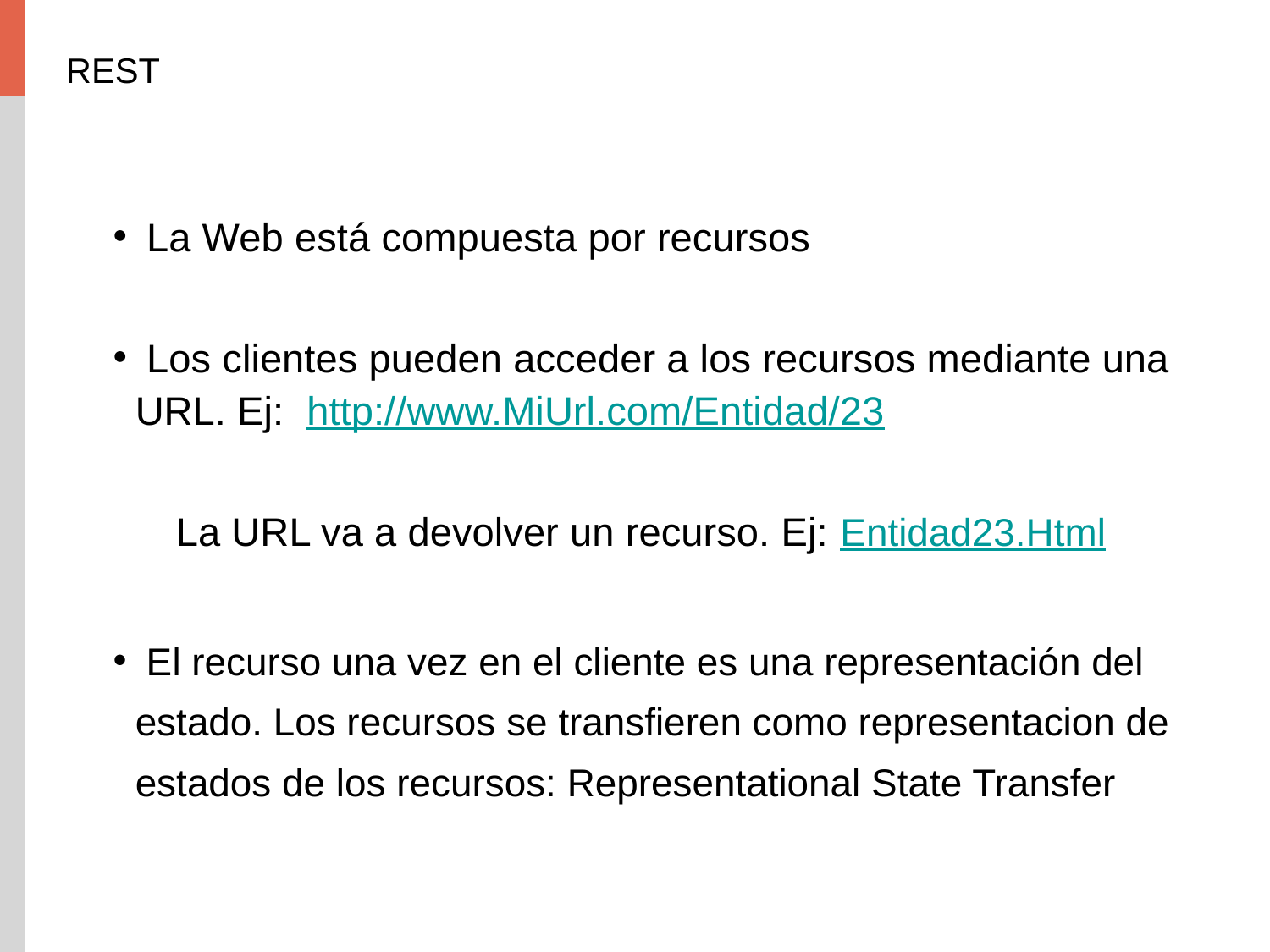

# REST

 La Web está compuesta por recursos

 Los clientes pueden acceder a los recursos mediante una URL. Ej:  http://www.MiUrl.com/Entidad/23

 La URL va a devolver un recurso. Ej: Entidad23.Html

 El recurso una vez en el cliente es una representación del  estado. Los recursos se transfieren como representacion de estados de los recursos: Representational State Transfer